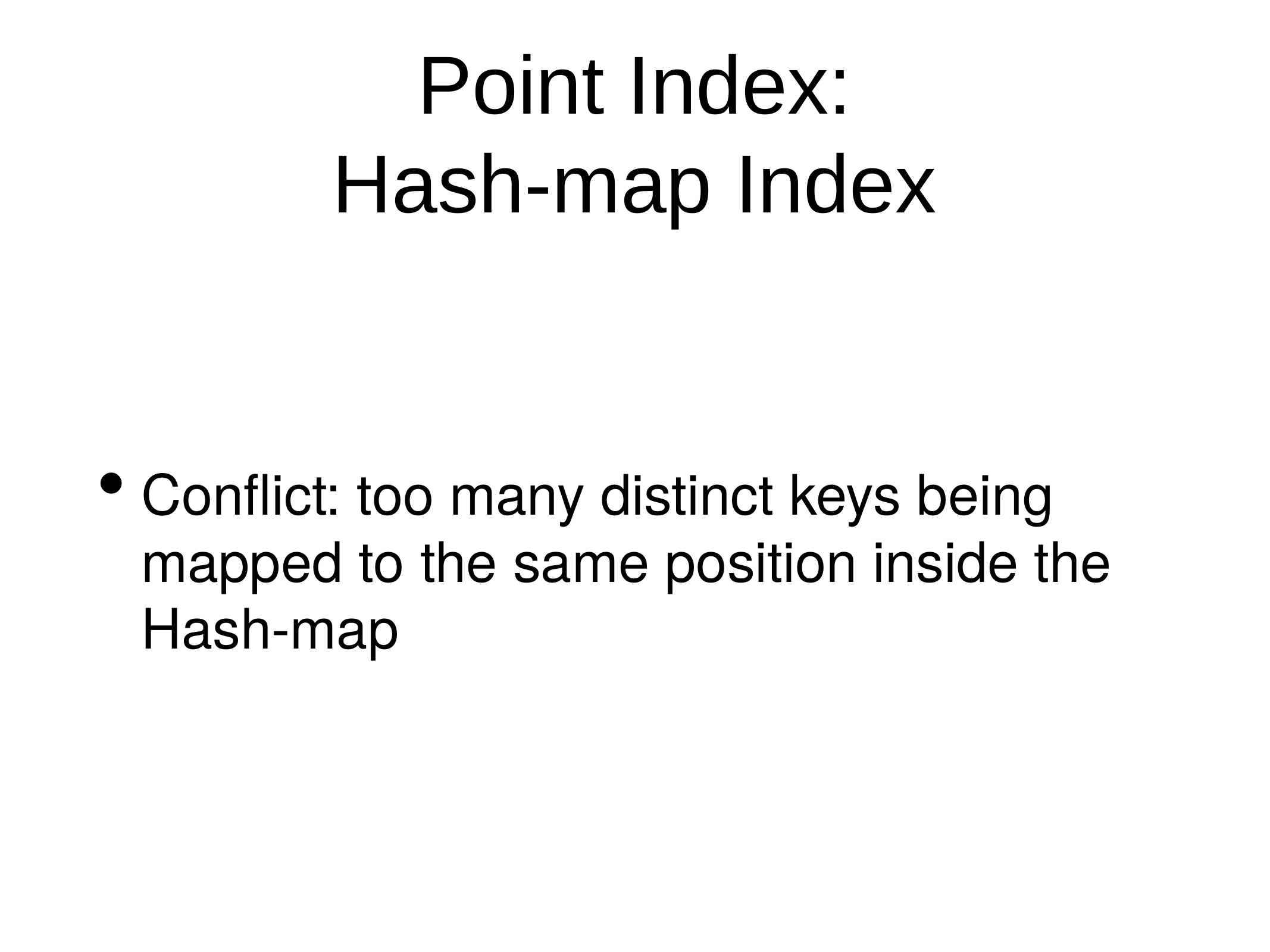

# Point Index:
Hash-map Index
Conflict: too many distinct keys being mapped to the same position inside the Hash-map